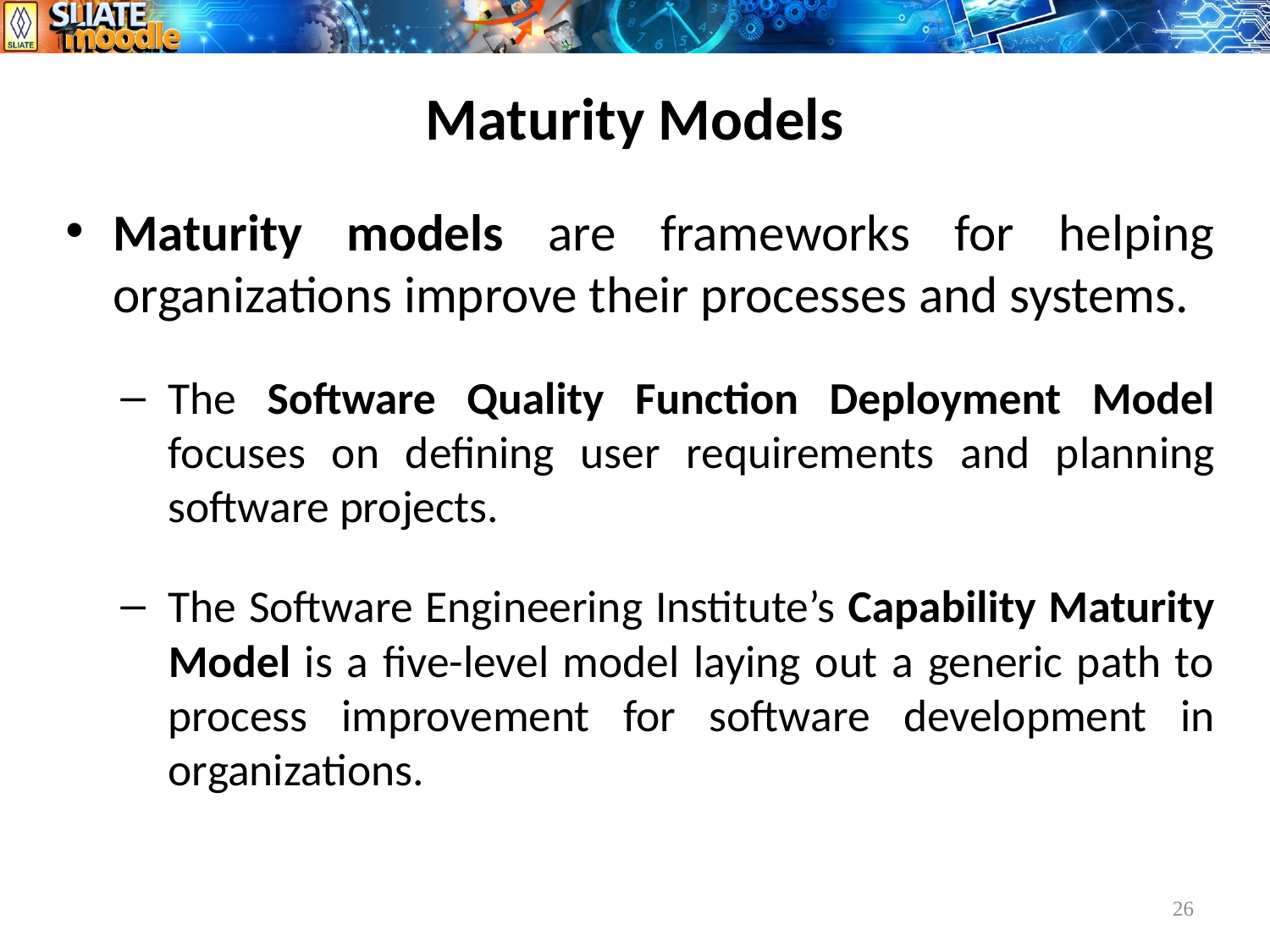

# Maturity Models
Maturity models are frameworks for helping organizations improve their processes and systems.
The Software Quality Function Deployment Model focuses on defining user requirements and planning software projects.
The Software Engineering Institute’s Capability Maturity Model is a five-level model laying out a generic path to process improvement for software development in organizations.

26